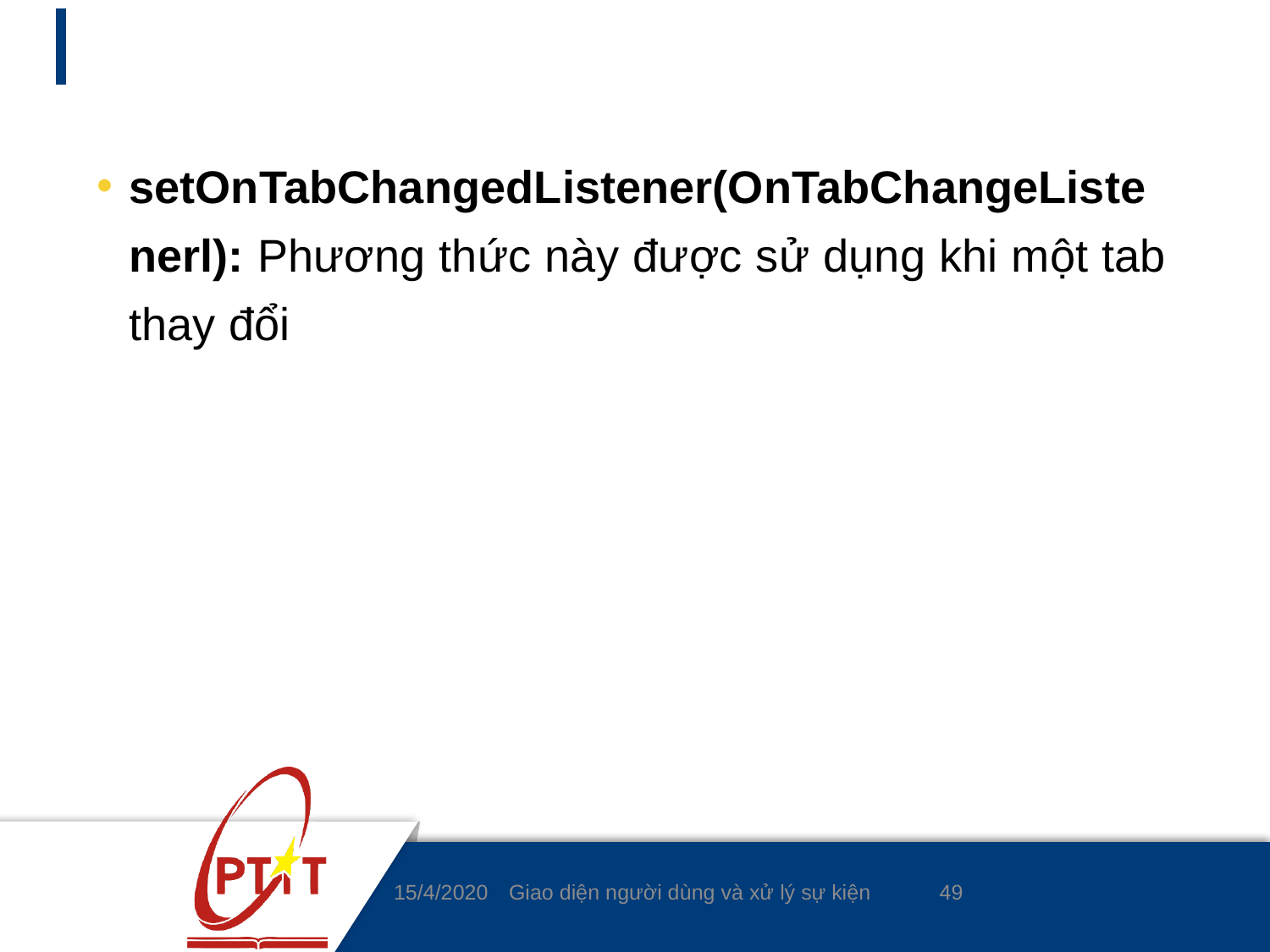

#
setOnTabChangedListener(OnTabChangeListenerl): Phương thức này được sử dụng khi một tab thay đổi

49
15/4/2020
Giao diện người dùng và xử lý sự kiện